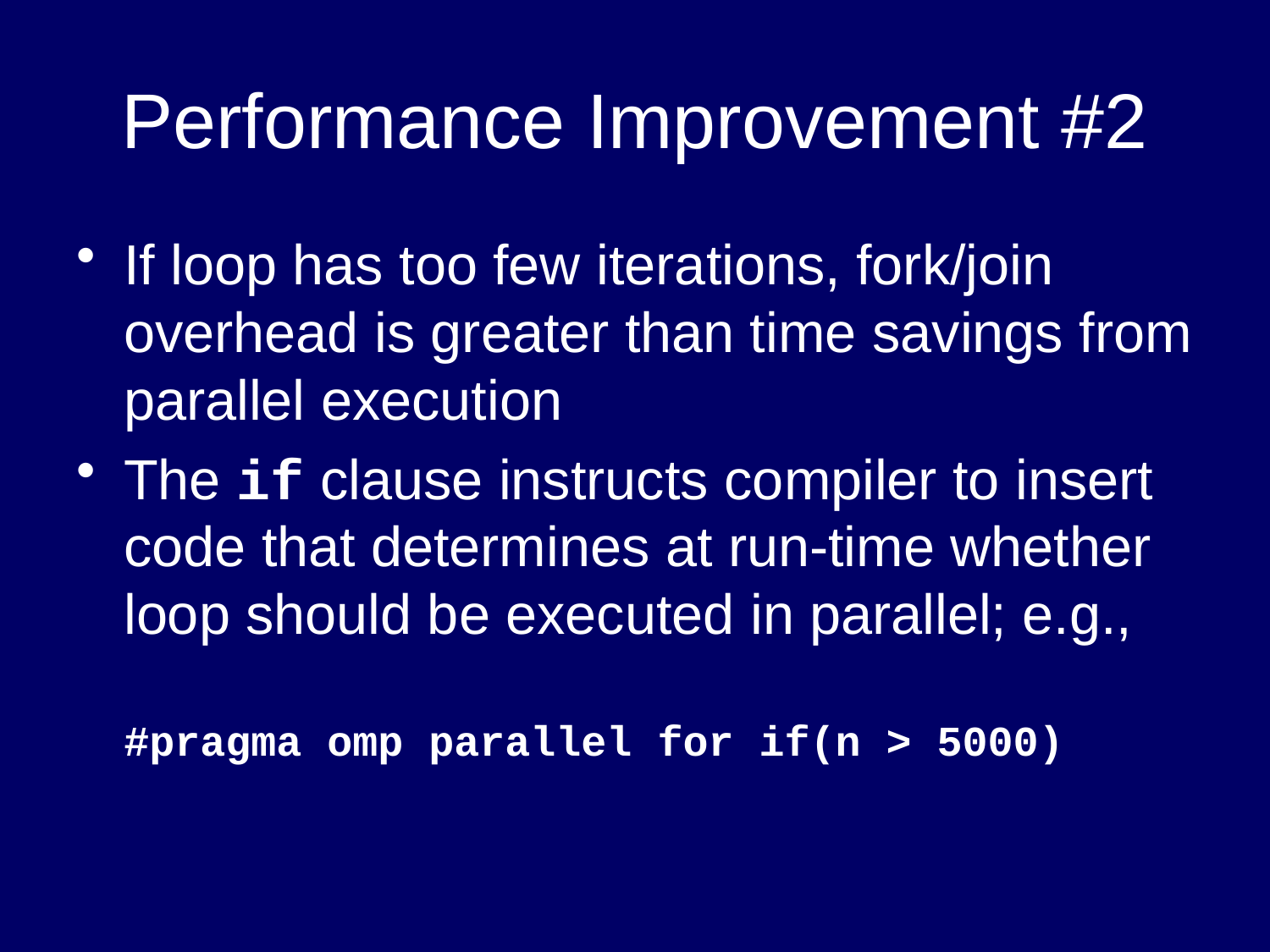

# Performance Improvement #2
If loop has too few iterations, fork/join overhead is greater than time savings from parallel execution
The if clause instructs compiler to insert code that determines at run-time whether loop should be executed in parallel; e.g.,
#pragma omp parallel for if(n > 5000)